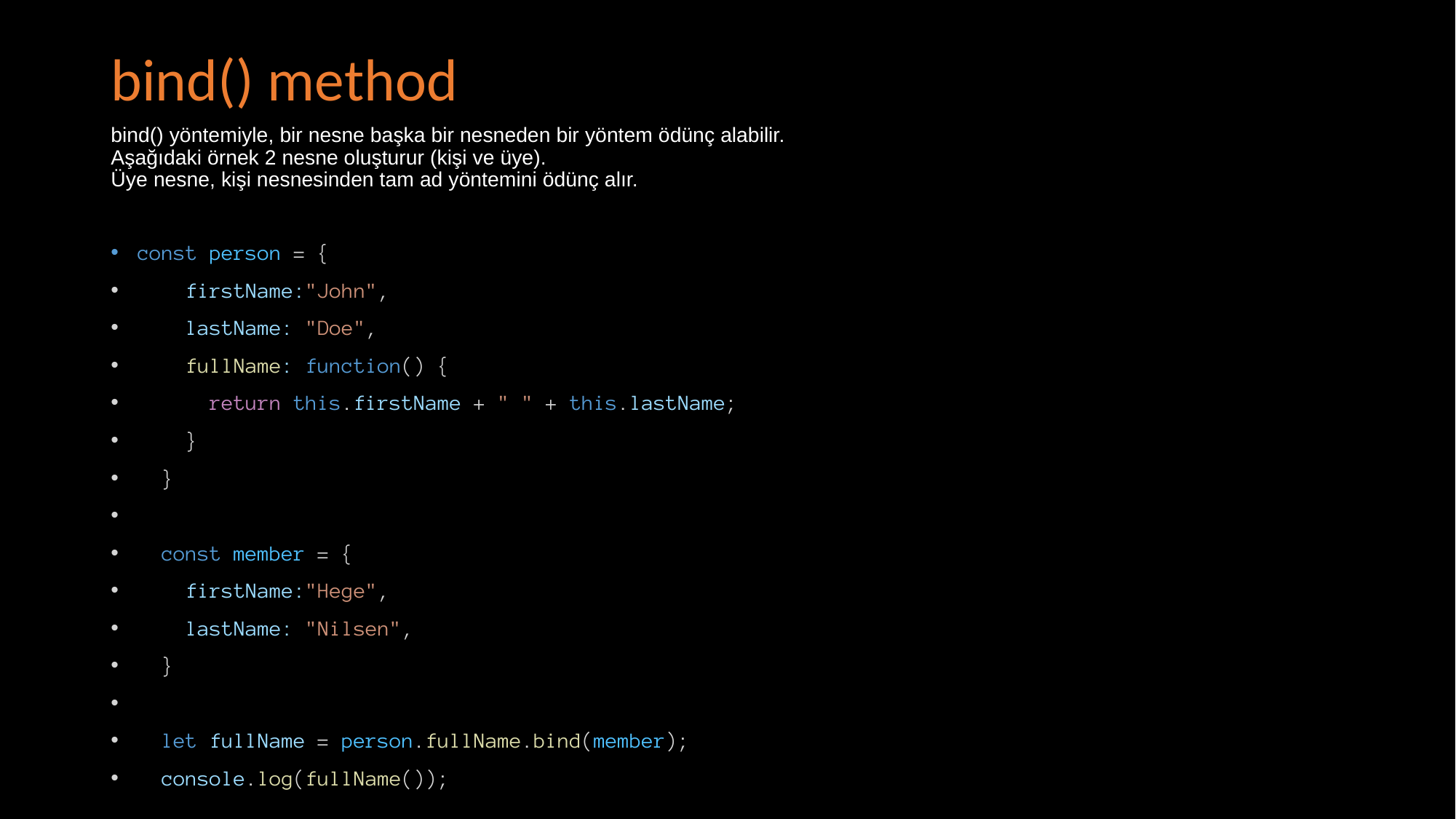

# bind() method
bind() yöntemiyle, bir nesne başka bir nesneden bir yöntem ödünç alabilir.
Aşağıdaki örnek 2 nesne oluşturur (kişi ve üye).
Üye nesne, kişi nesnesinden tam ad yöntemini ödünç alır.

const person = {
    firstName:"John",
    lastName: "Doe",
    fullName: function() {
      return this.firstName + " " + this.lastName;
    }
  }

  const member = {
    firstName:"Hege",
    lastName: "Nilsen",
  }

  let fullName = person.fullName.bind(member);
  console.log(fullName());